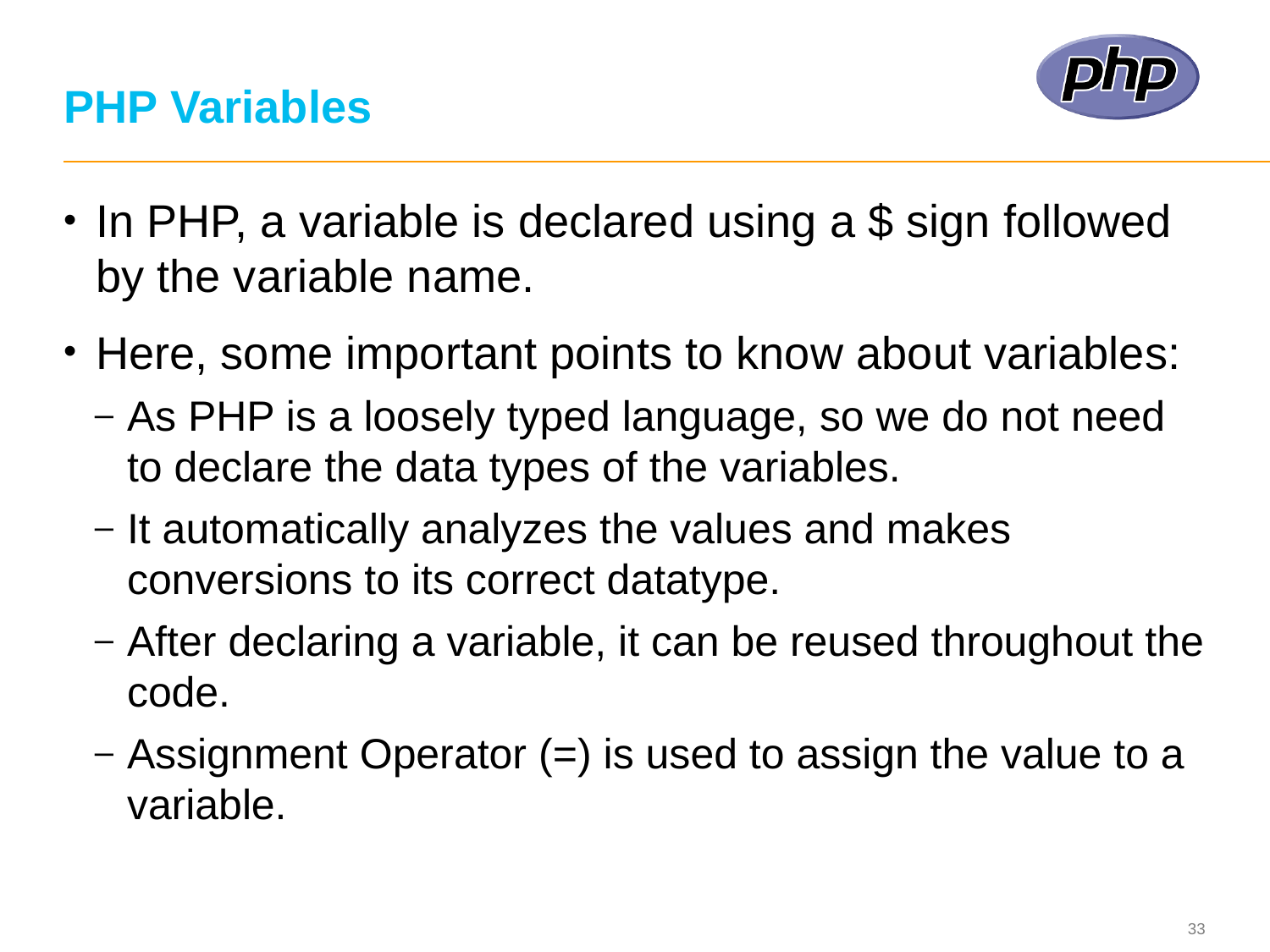

# PHP Variables
In PHP, a variable is declared using a $ sign followed by the variable name.
Here, some important points to know about variables:
As PHP is a loosely typed language, so we do not need to declare the data types of the variables.
It automatically analyzes the values and makes conversions to its correct datatype.
After declaring a variable, it can be reused throughout the code.
Assignment Operator (=) is used to assign the value to a variable.